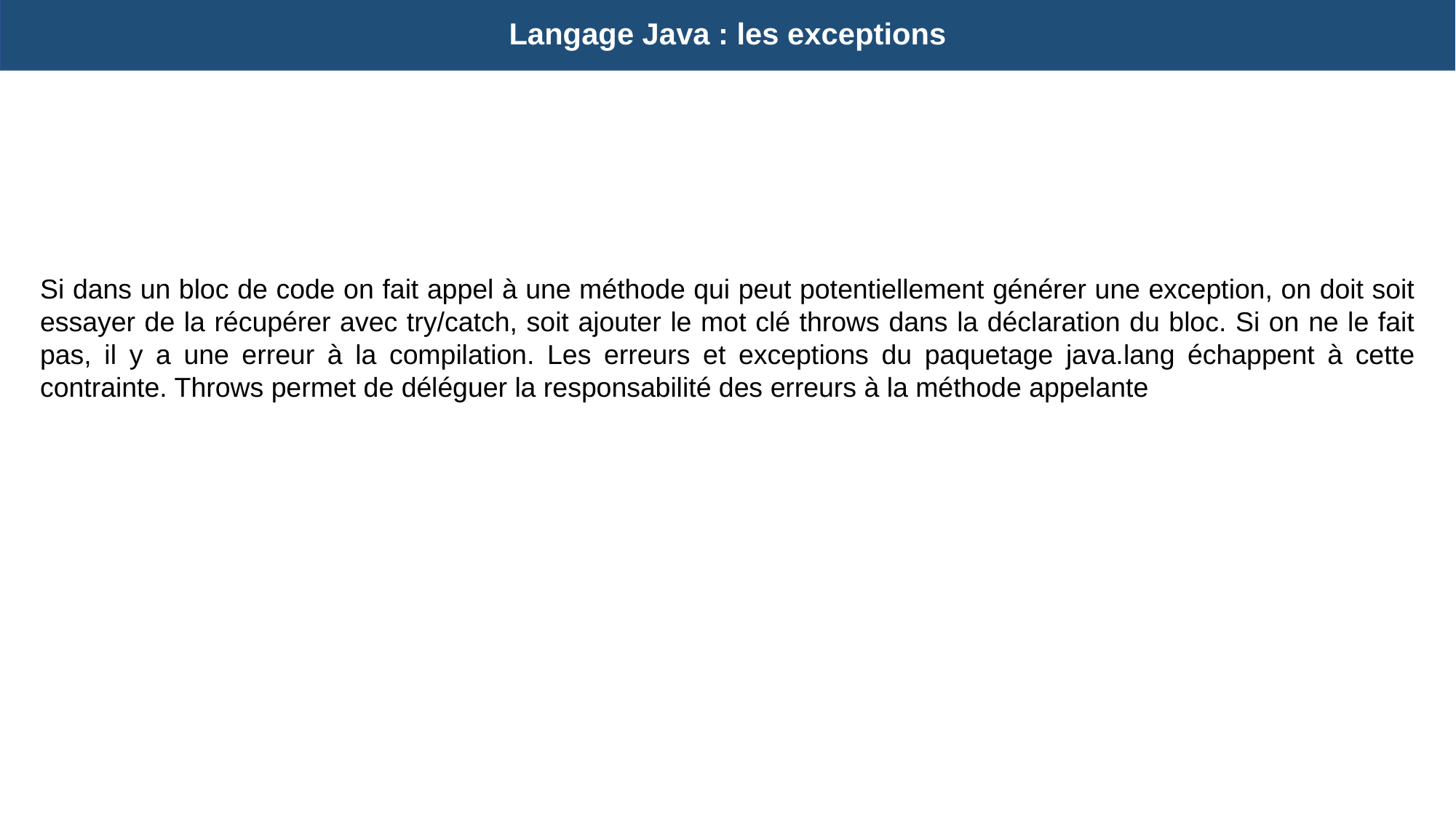

Langage Java : les exceptions
Si dans un bloc de code on fait appel à une méthode qui peut potentiellement générer une exception, on doit soit essayer de la récupérer avec try/catch, soit ajouter le mot clé throws dans la déclaration du bloc. Si on ne le fait pas, il y a une erreur à la compilation. Les erreurs et exceptions du paquetage java.lang échappent à cette contrainte. Throws permet de déléguer la responsabilité des erreurs à la méthode appelante